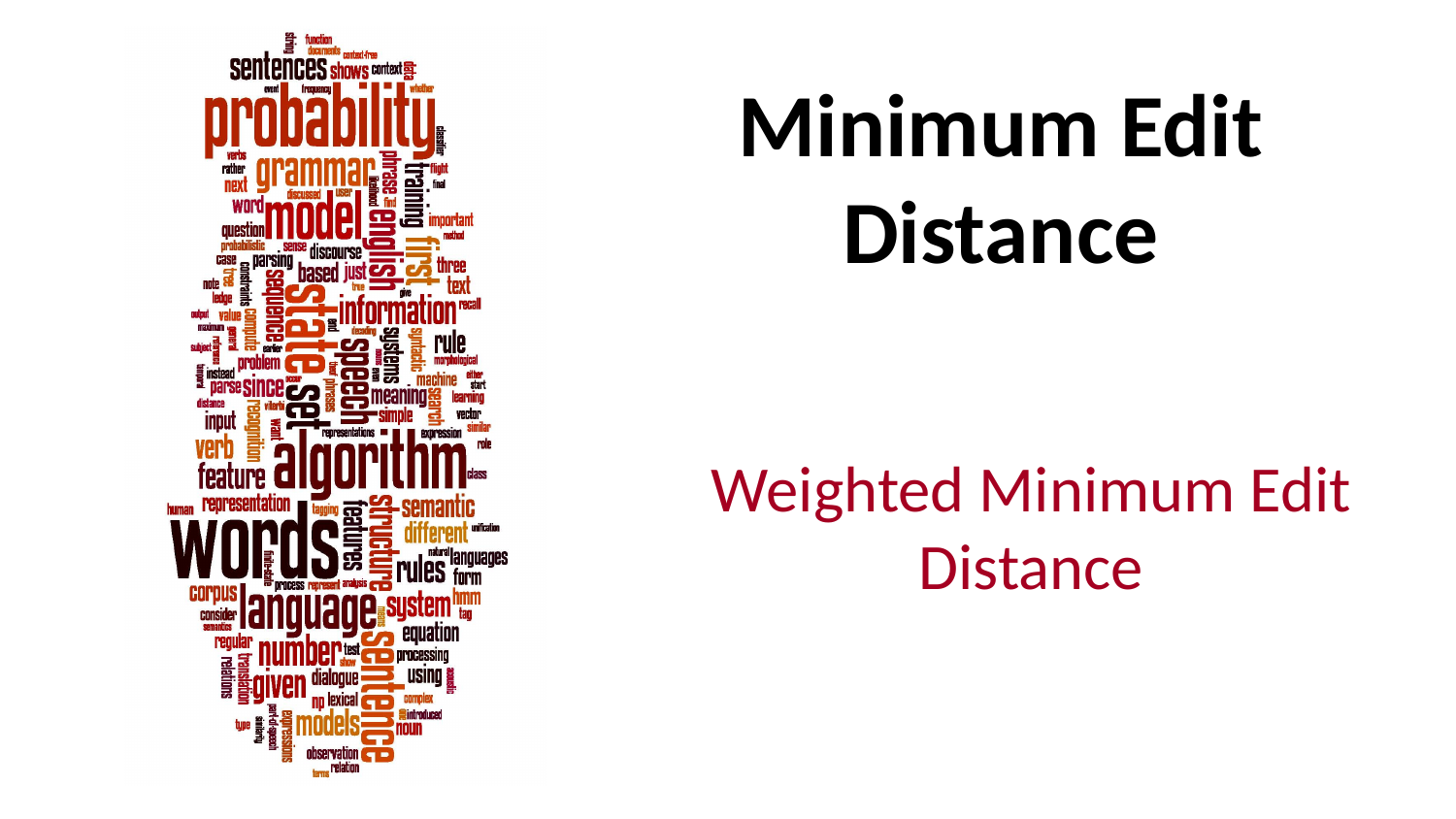

# Minimum Edit Distance

Weighted Minimum Edit Distance